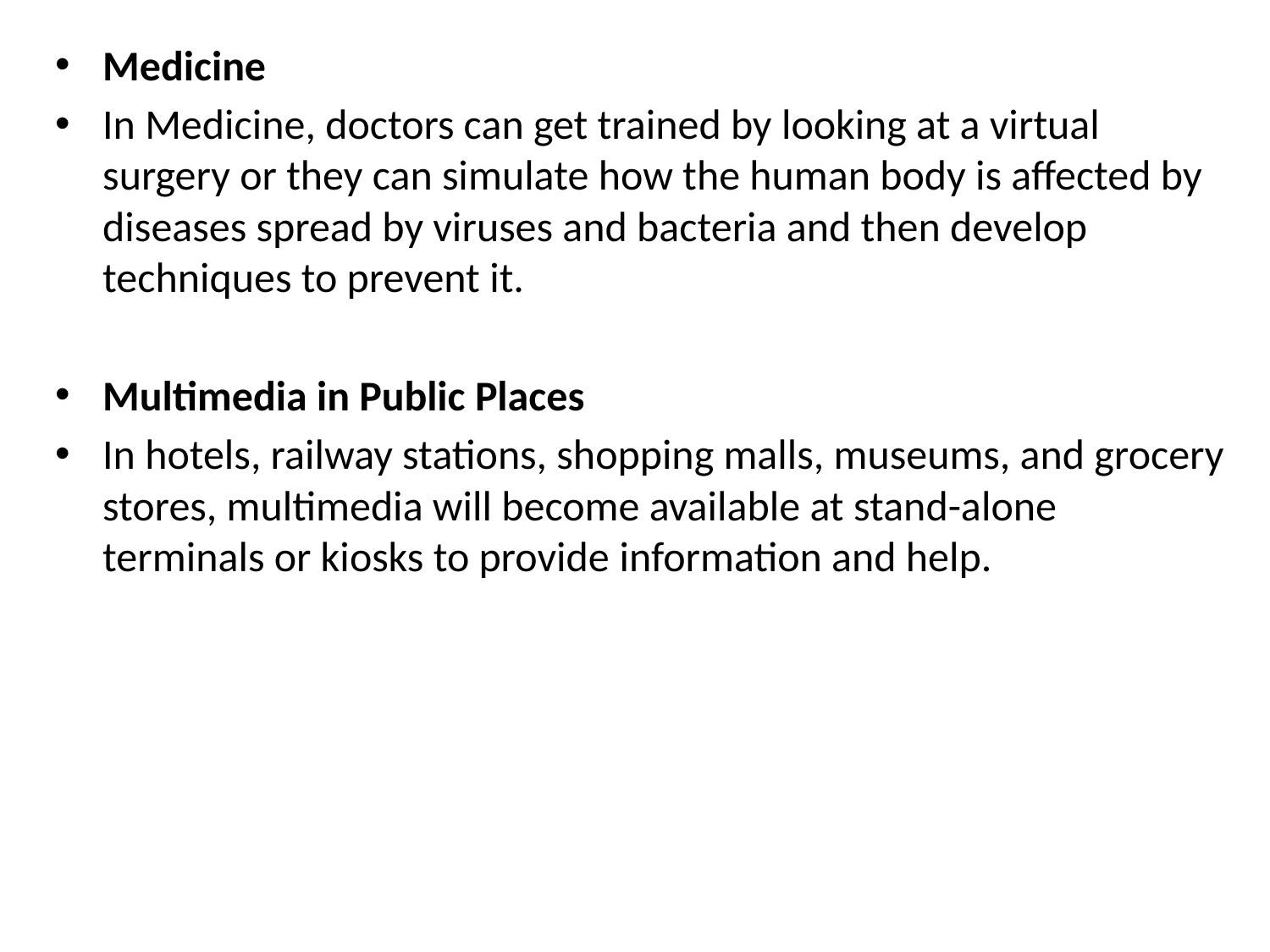

Medicine
In Medicine, doctors can get trained by looking at a virtual surgery or they can simulate how the human body is affected by diseases spread by viruses and bacteria and then develop techniques to prevent it.

Multimedia in Public Places
In hotels, railway stations, shopping malls, museums, and grocery stores, multimedia will become available at stand-alone terminals or kiosks to provide information and help.